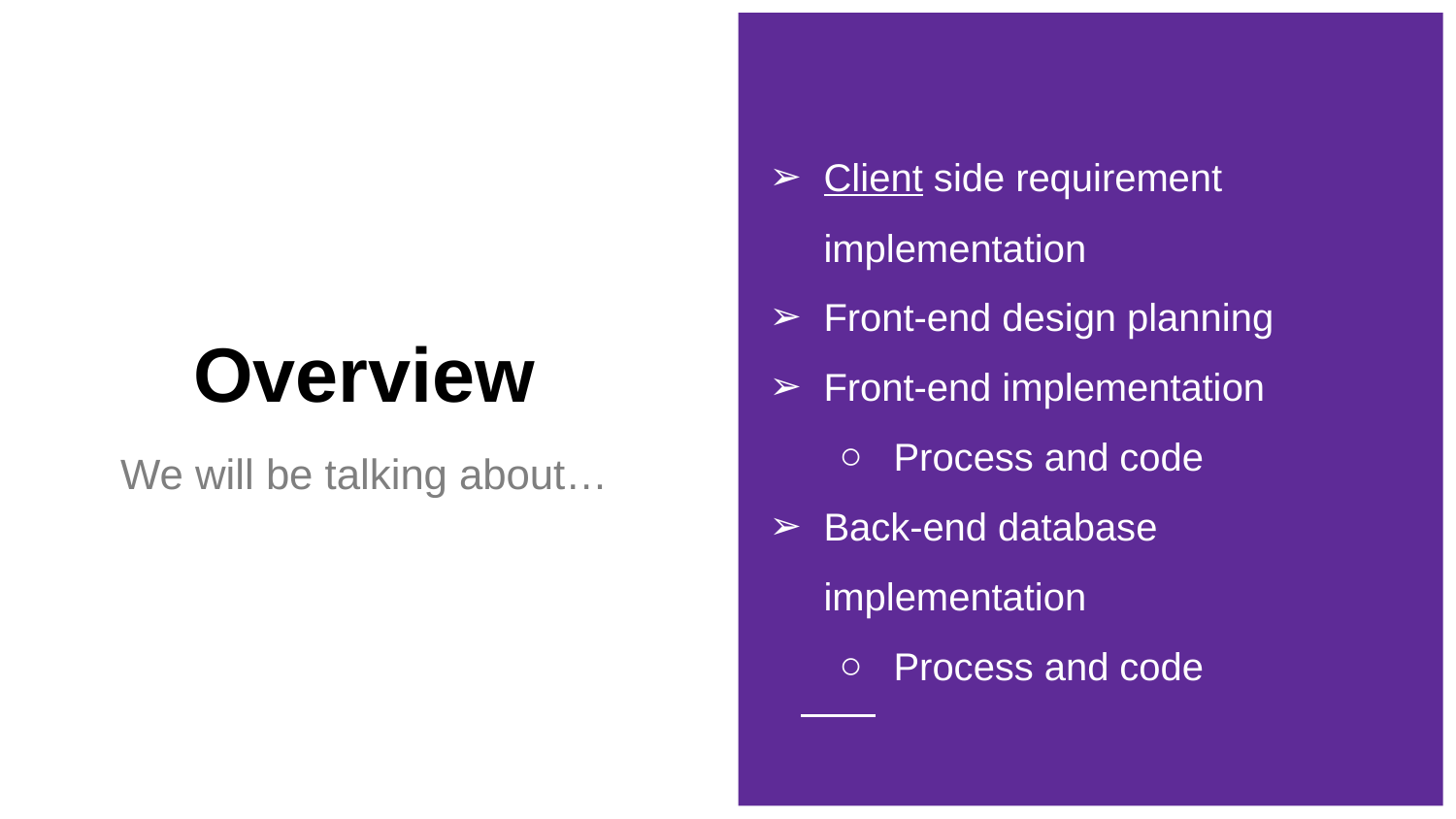

Client side requirement implementation
Front-end design planning
Front-end implementation
Process and code
Back-end database implementation
Process and code
# Overview
We will be talking about…